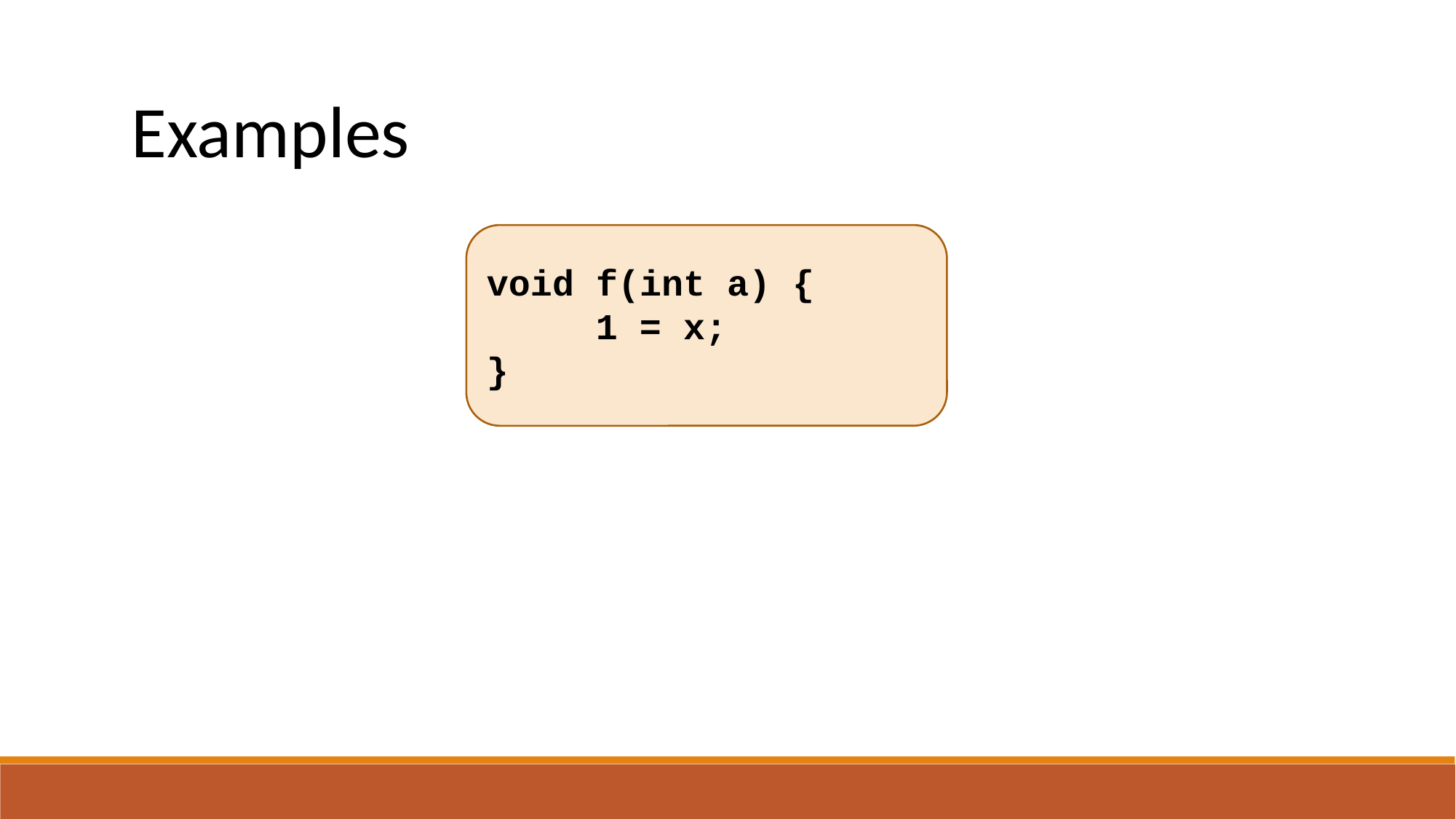

Examples
void f(int a) {
	1 = x;
}